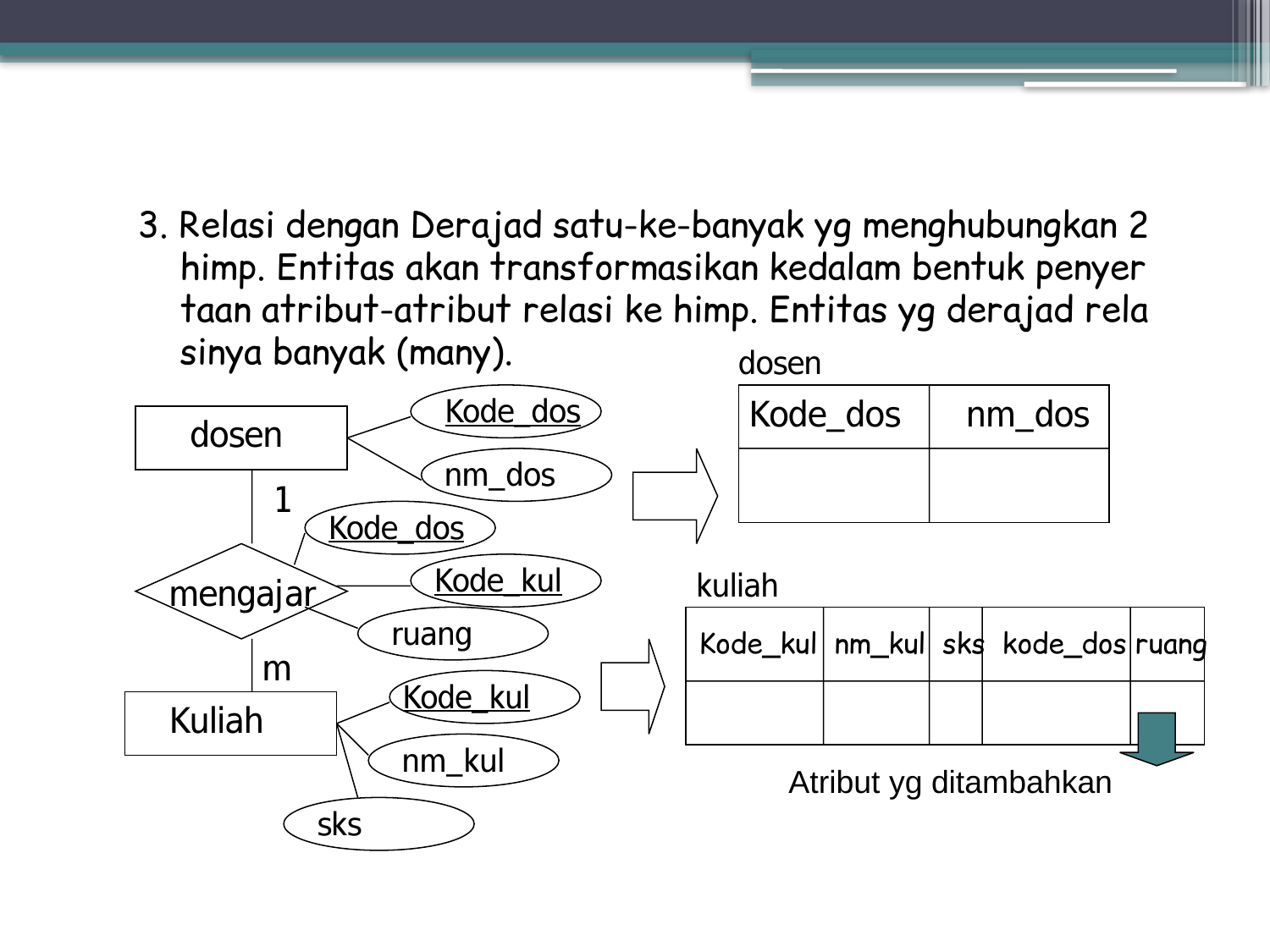

3. Relasi dengan Derajad satu-ke-banyak yg menghubungkan 2
    himp. Entitas akan transformasikan kedalam bentuk penyer
    taan atribut-atribut relasi ke himp. Entitas yg derajad rela
    sinya banyak (many).
dosen

Kode_dos

Kode_dos      nm_dos

dosen

nm_dos

1

Kode_dos

Kode_kul
kuliah
mengajar

ruang

Kode_kul  nm_kul  sks  kode_dos ruang

m

Kode_kul

Kuliah

nm_kul
Atribut yg ditambahkan

sks